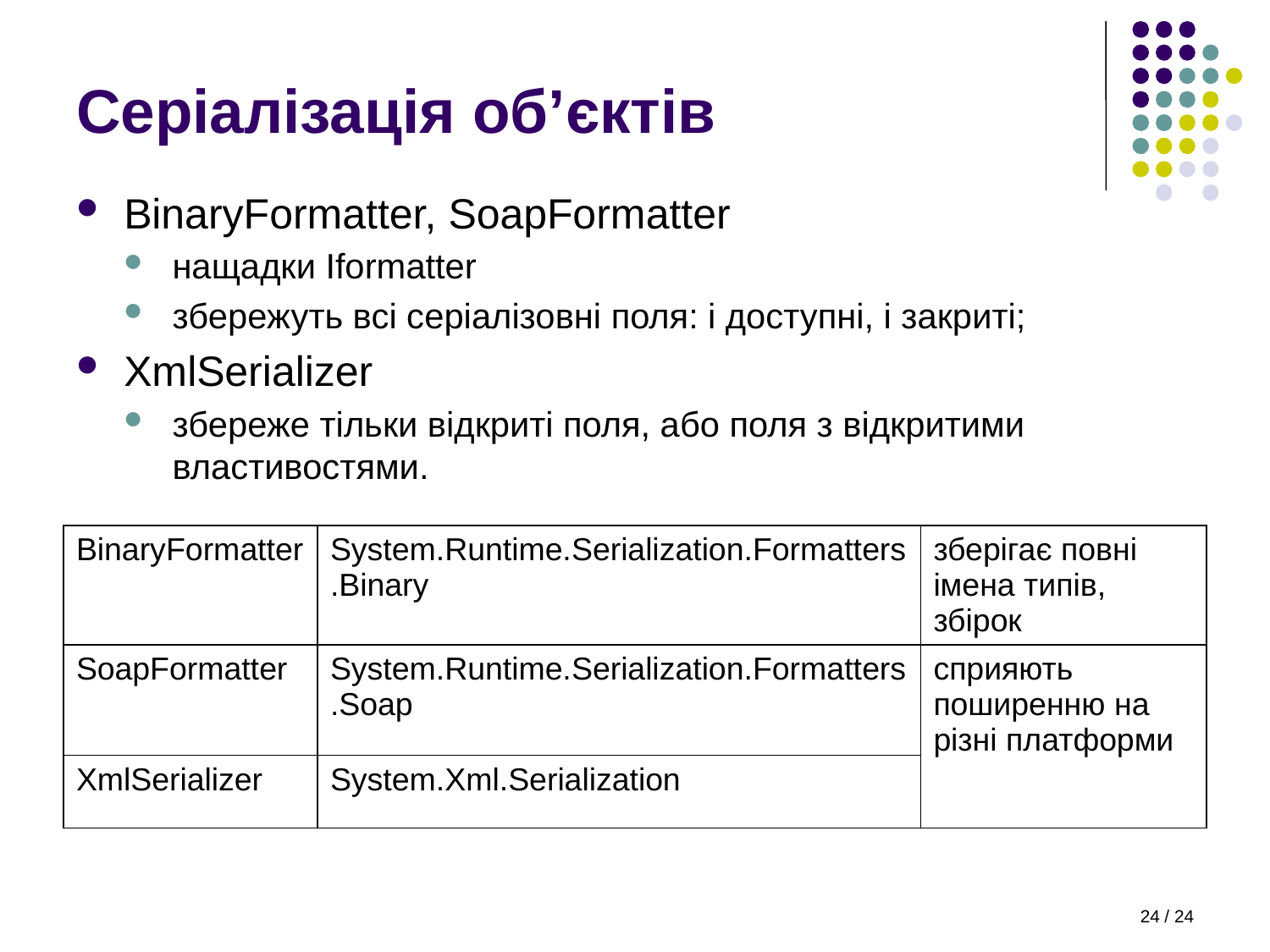

# Серіалізація об’єктів
BinaryFormatter, SoapFormatter
нащадки Iformatter
збережуть всі серіалізовні поля: і доступні, і закриті;
XmlSerializer
збереже тільки відкриті поля, або поля з відкритими властивостями.

| BinaryFormatter | System.Runtime.Serialization.Formatters.Binary | зберігає повні імена типів, збірок |
| --- | --- | --- |
| SoapFormatter | System.Runtime.Serialization.Formatters.Soap | сприяють поширенню на різні платформи |
| XmlSerializer | System.Xml.Serialization |  |
24 / 24